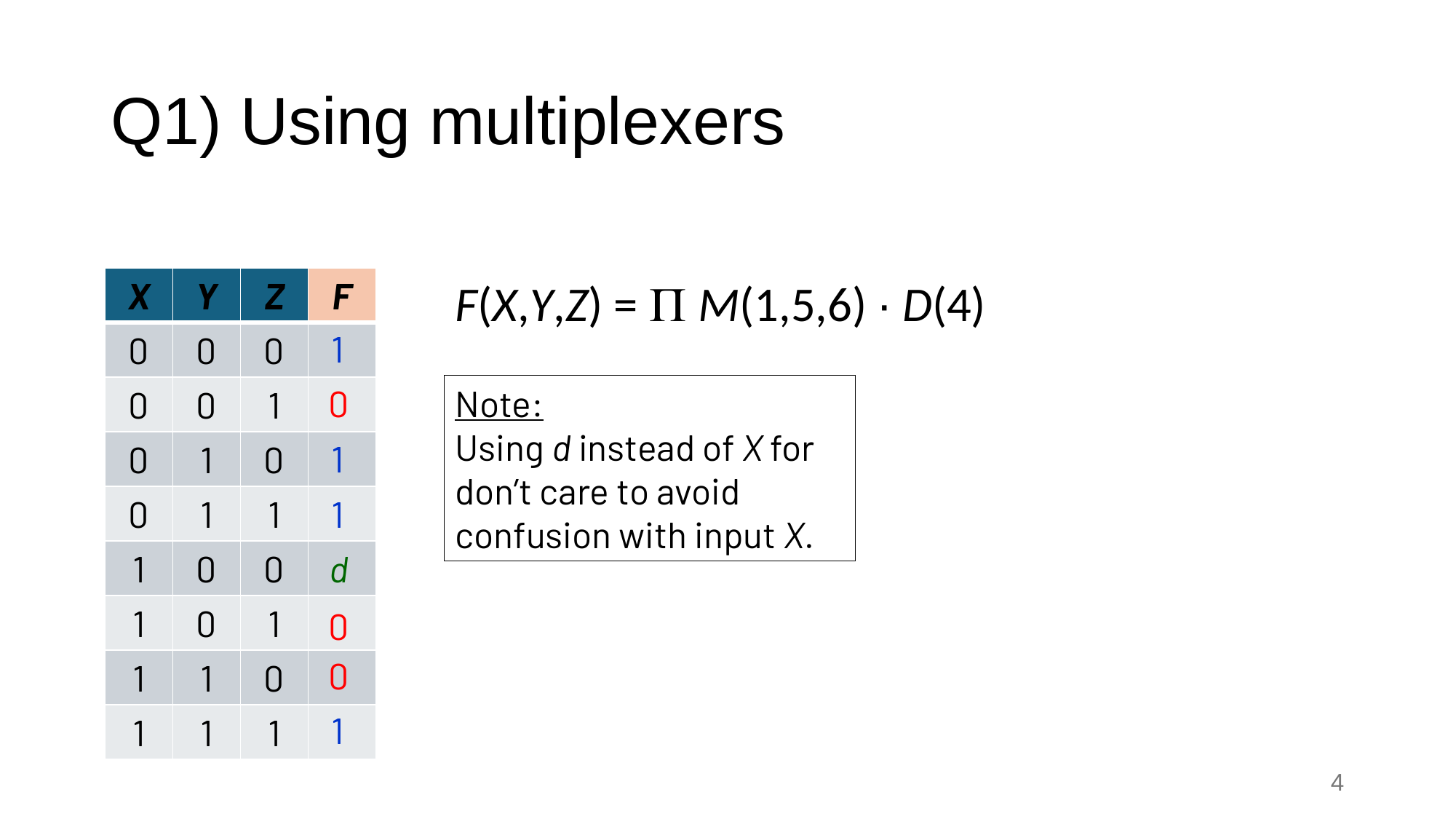

# Q1) Using multiplexers
| X | Y | Z | F |
| --- | --- | --- | --- |
| 0 | 0 | 0 |  |
| 0 | 0 | 1 |  |
| 0 | 1 | 0 |  |
| 0 | 1 | 1 |  |
| 1 | 0 | 0 |  |
| 1 | 0 | 1 |  |
| 1 | 1 | 0 |  |
| 1 | 1 | 1 |  |
F(X,Y,Z) = Π M(1,5,6) ∙ D(4)
1
0
Note:
Using d instead of X for don’t care to avoid confusion with input X.
1
1
d
0
0
1
4